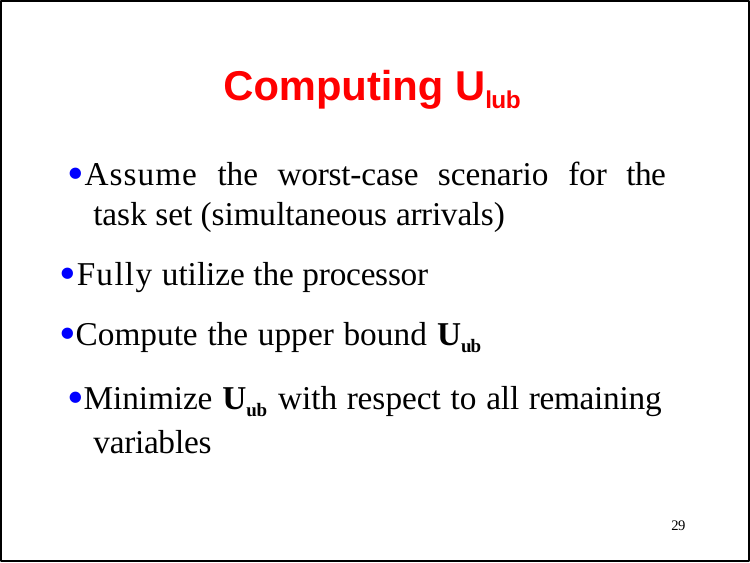

# Computing Ulub
•Assume  the  worst-case  scenario  for  the task set (simultaneous arrivals)
•Fully utilize the processor
•Compute the upper bound Uub
•Minimize Uub with respect to all remaining variables
29